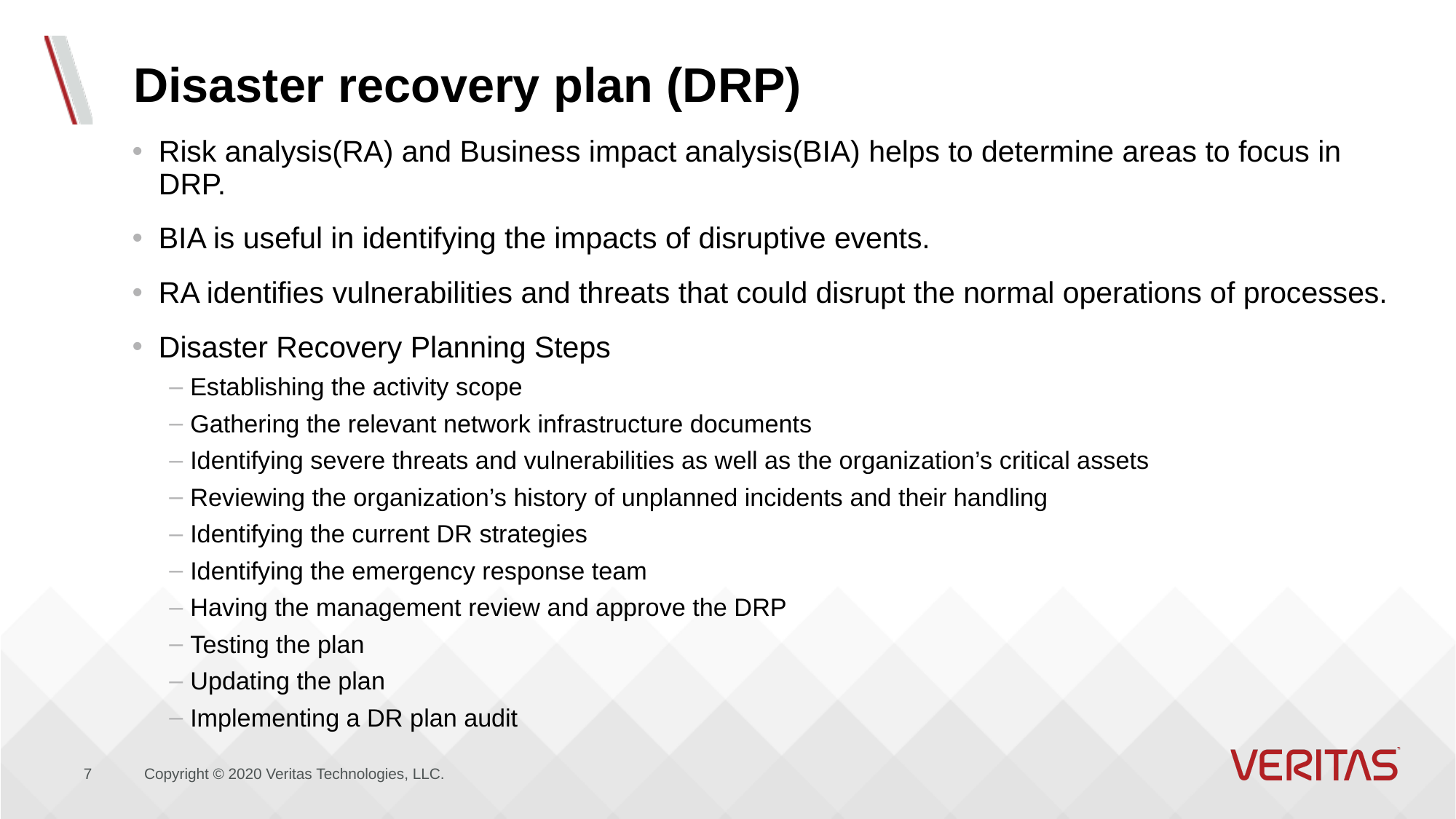

# Disaster recovery plan (DRP)
Risk analysis(RA) and Business impact analysis(BIA) helps to determine areas to focus in DRP.
BIA is useful in identifying the impacts of disruptive events.
RA identifies vulnerabilities and threats that could disrupt the normal operations of processes.
Disaster Recovery Planning Steps
Establishing the activity scope
Gathering the relevant network infrastructure documents
Identifying severe threats and vulnerabilities as well as the organization’s critical assets
Reviewing the organization’s history of unplanned incidents and their handling
Identifying the current DR strategies
Identifying the emergency response team
Having the management review and approve the DRP
Testing the plan
Updating the plan
Implementing a DR plan audit
7
Copyright © 2020 Veritas Technologies, LLC.